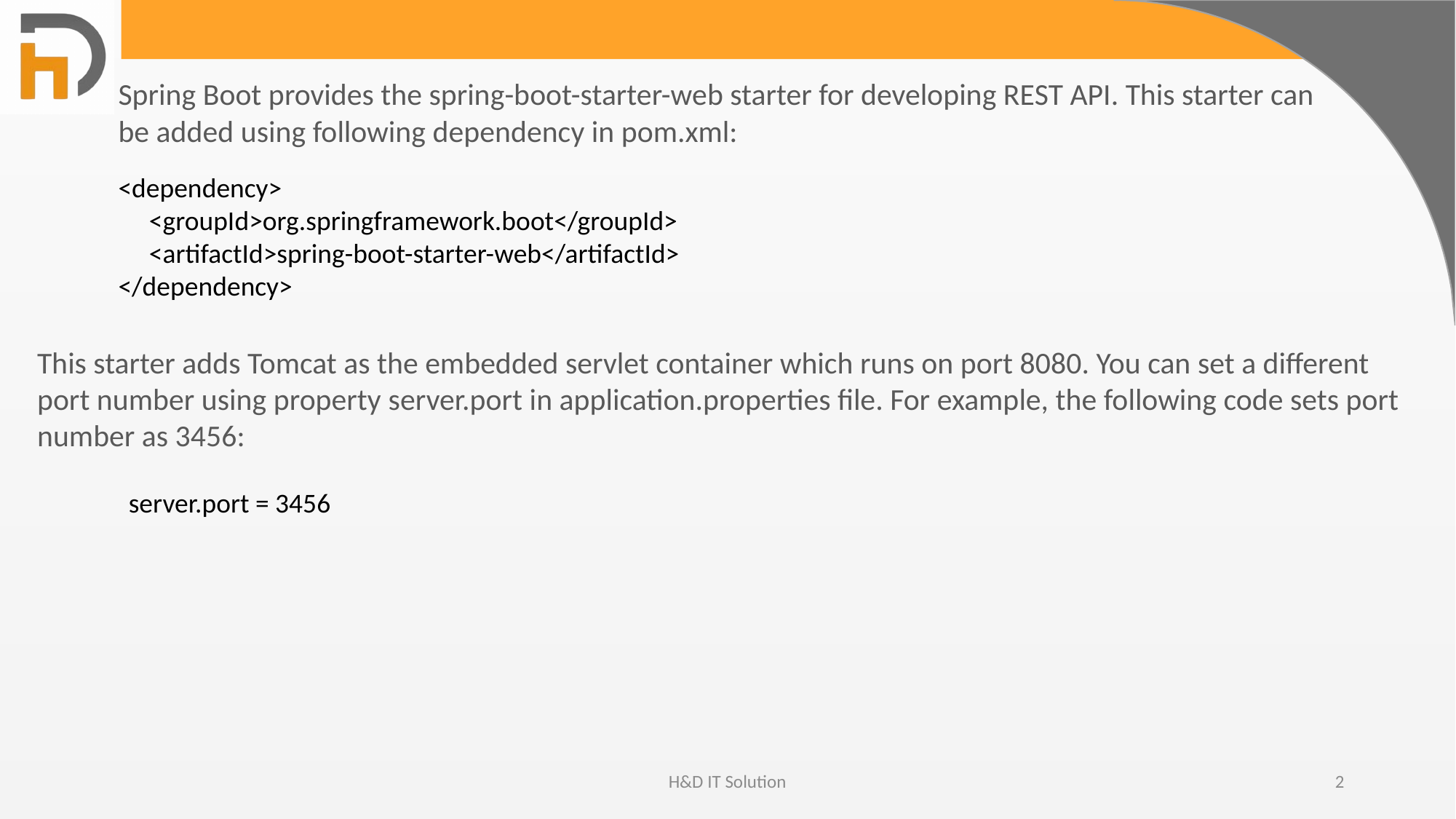

Spring Boot provides the spring-boot-starter-web starter for developing REST API. This starter can be added using following dependency in pom.xml:
<dependency>
     <groupId>org.springframework.boot</groupId>
     <artifactId>spring-boot-starter-web</artifactId>
</dependency>
This starter adds Tomcat as the embedded servlet container which runs on port 8080. You can set a different port number using property server.port in application.properties file. For example, the following code sets port number as 3456:
server.port = 3456
H&D IT Solution
2